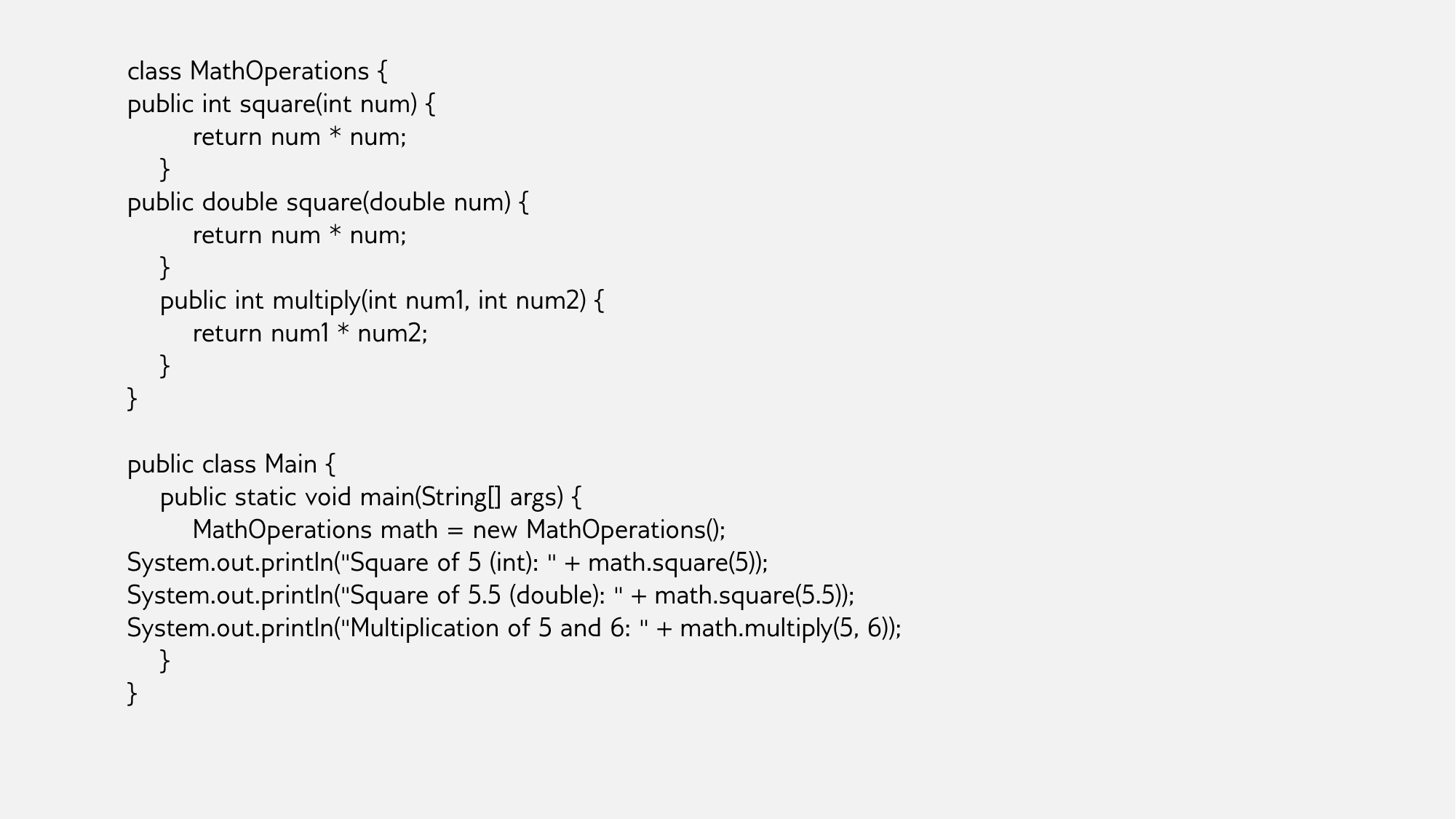

class MathOperations {
public int square(int num) {
        return num * num;
    }
public double square(double num) {
        return num * num;
    }
    public int multiply(int num1, int num2) {
        return num1 * num2;
    }
}

public class Main {
    public static void main(String[] args) {
        MathOperations math = new MathOperations();
System.out.println("Square of 5 (int): " + math.square(5));
System.out.println("Square of 5.5 (double): " + math.square(5.5));
System.out.println("Multiplication of 5 and 6: " + math.multiply(5, 6));
    }
}